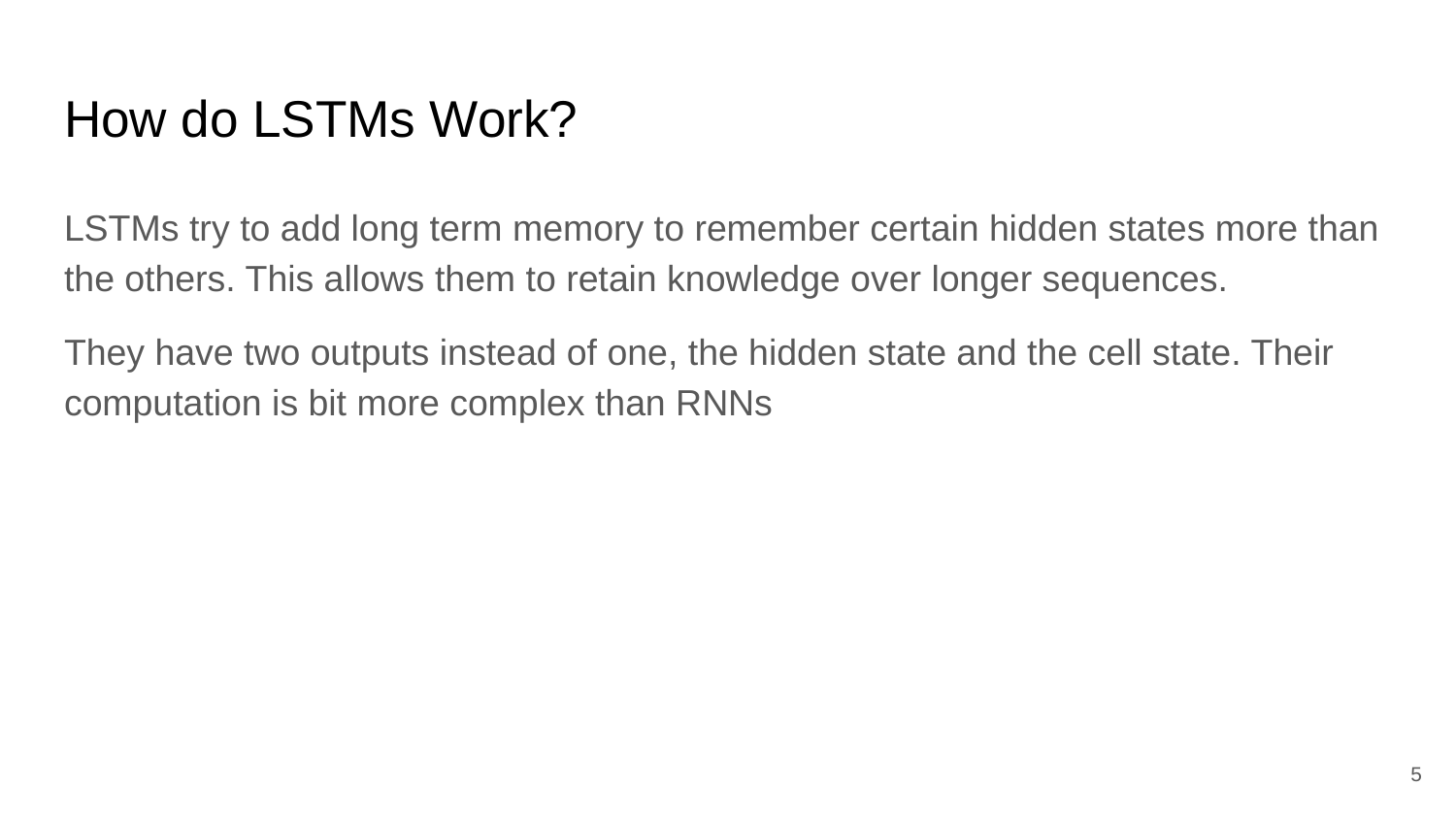

# How do LSTMs Work?
LSTMs try to add long term memory to remember certain hidden states more than the others. This allows them to retain knowledge over longer sequences.
They have two outputs instead of one, the hidden state and the cell state. Their computation is bit more complex than RNNs
5